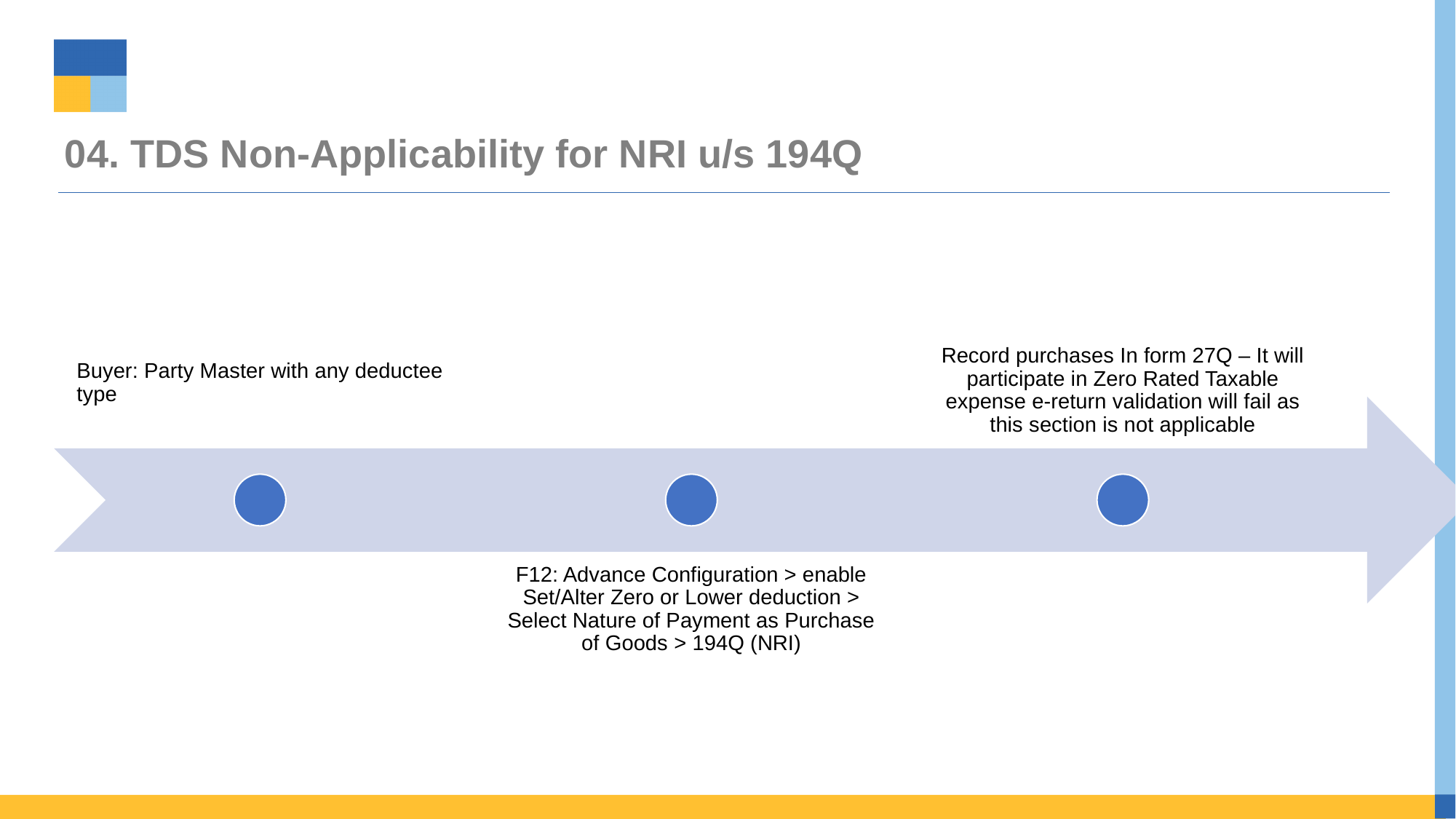

# 04. TDS Non-Applicability for NRI u/s 194Q
Buyer: Party Master with any deductee type

F12: Advance Configuration > enable Set/Alter Zero or Lower deduction > Select Nature of Payment as Purchase of Goods > 194Q (NRI)
Record purchases In form 27Q – It will participate in Zero Rated Taxable expense e-return validation will fail as this section is not applicable